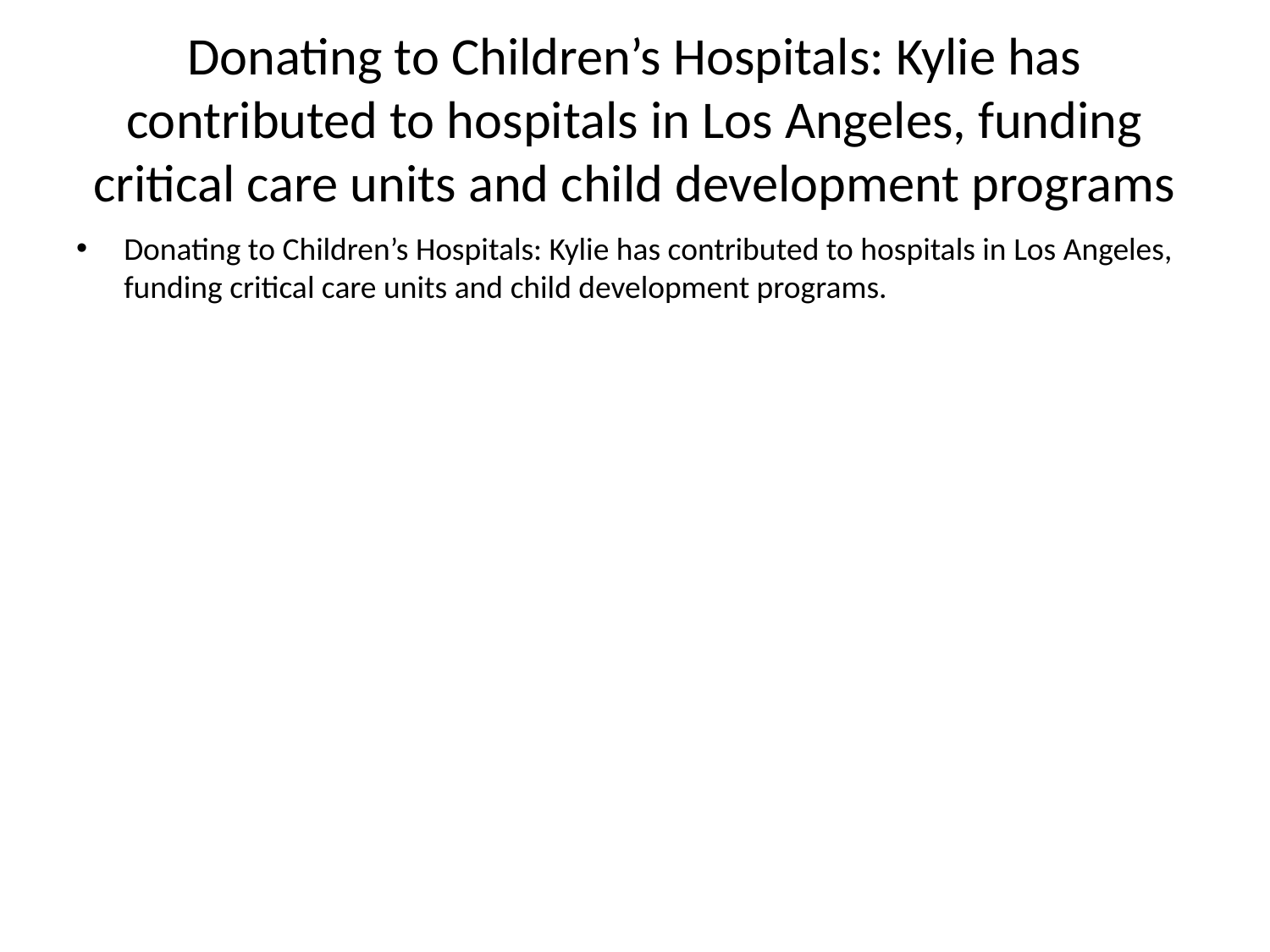

# Donating to Children’s Hospitals: Kylie has contributed to hospitals in Los Angeles, funding critical care units and child development programs
Donating to Children’s Hospitals: Kylie has contributed to hospitals in Los Angeles, funding critical care units and child development programs.